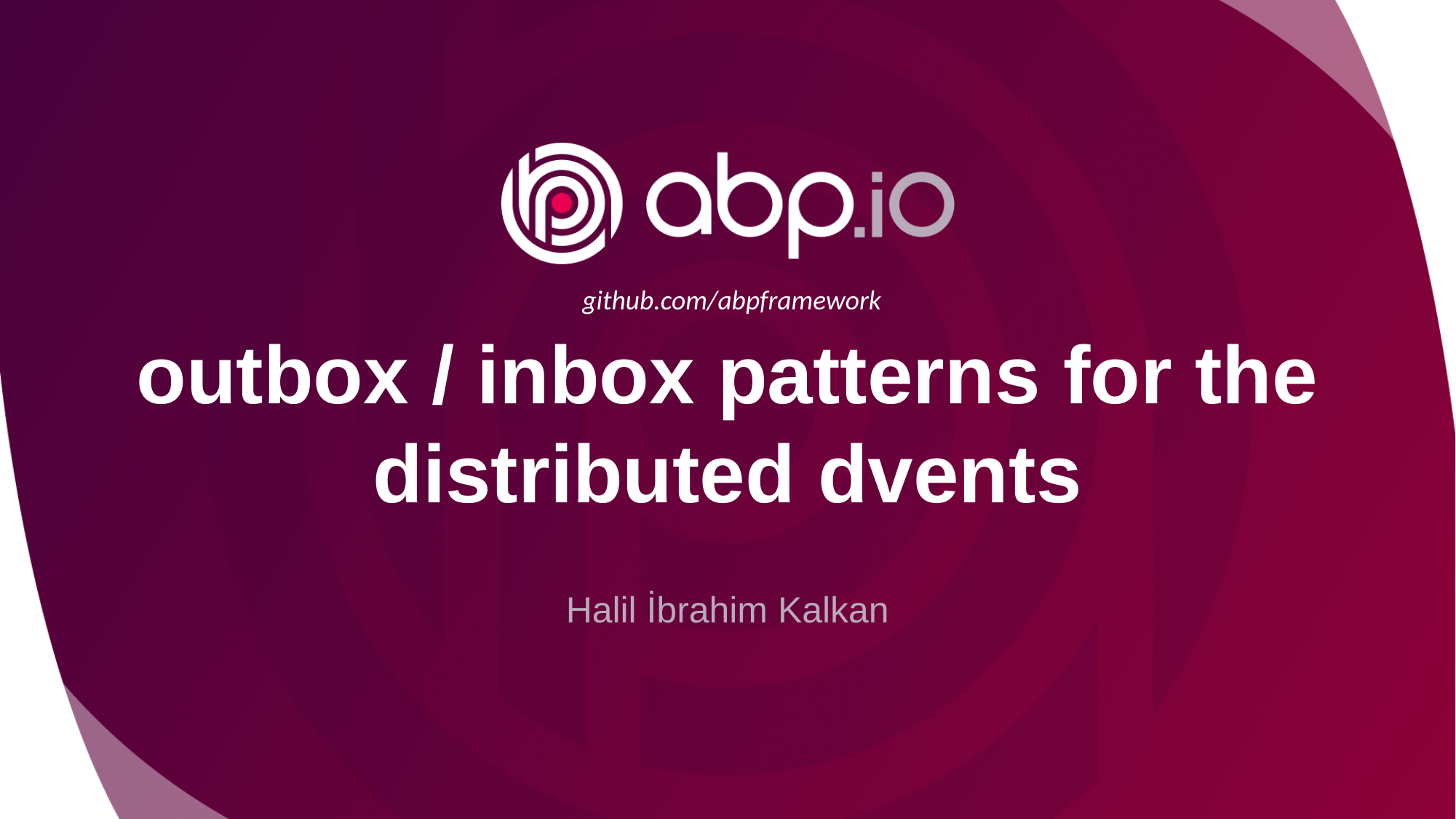

github.com/abpframework
# outbox / inbox patterns for the distributed dvents
Halil İbrahim Kalkan